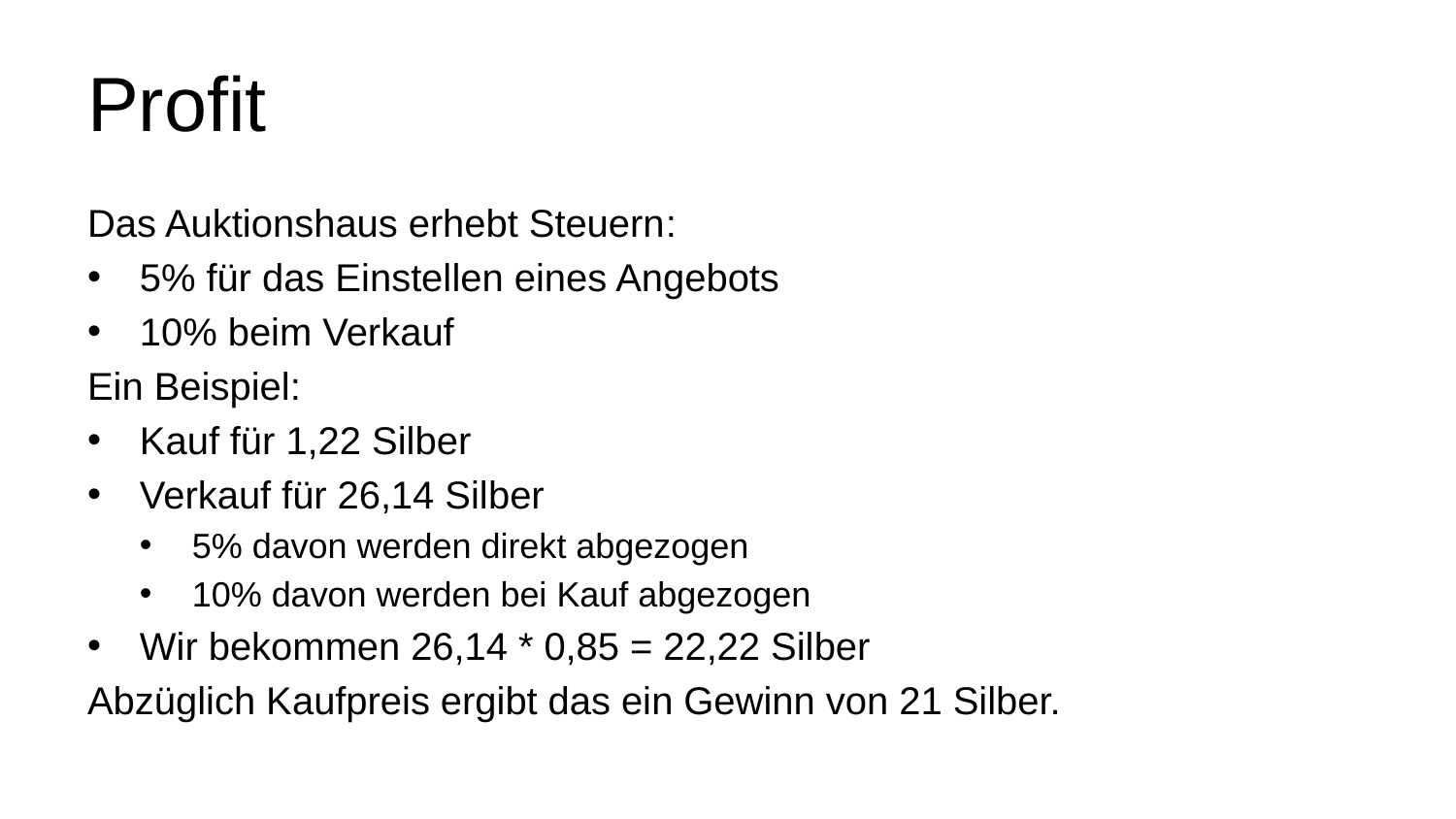

# Profit
Das Auktionshaus erhebt Steuern:
5% für das Einstellen eines Angebots
10% beim Verkauf
Ein Beispiel:
Kauf für 1,22 Silber
Verkauf für 26,14 Silber
5% davon werden direkt abgezogen
10% davon werden bei Kauf abgezogen
Wir bekommen 26,14 * 0,85 = 22,22 Silber
Abzüglich Kaufpreis ergibt das ein Gewinn von 21 Silber.